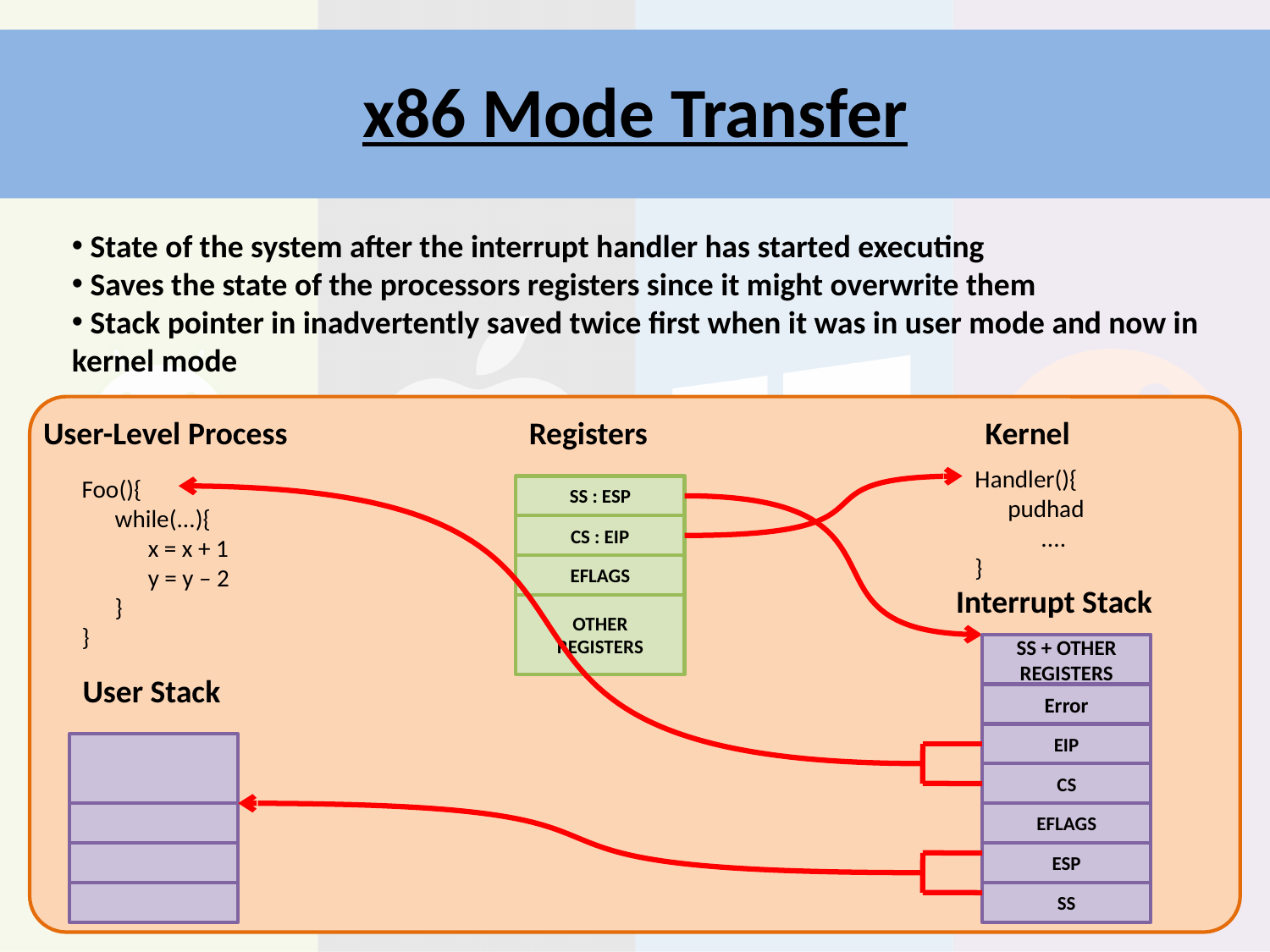

# x86 Mode Transfer
 State of the system after the interrupt handler has started executing
 Saves the state of the processors registers since it might overwrite them
 Stack pointer in inadvertently saved twice first when it was in user mode and now in kernel mode

User-Level Process
Registers
Kernel
Handler(){
      pudhad
            ....
}
Foo(){
      while(...){
            x = x + 1
            y = y – 2
      }
}
SS : ESP
CS : EIP
EFLAGS
Interrupt Stack
OTHER REGISTERS
SS + OTHER REGISTERS
User Stack
Error
EIP

CS

EFLAGS

ESP

SS